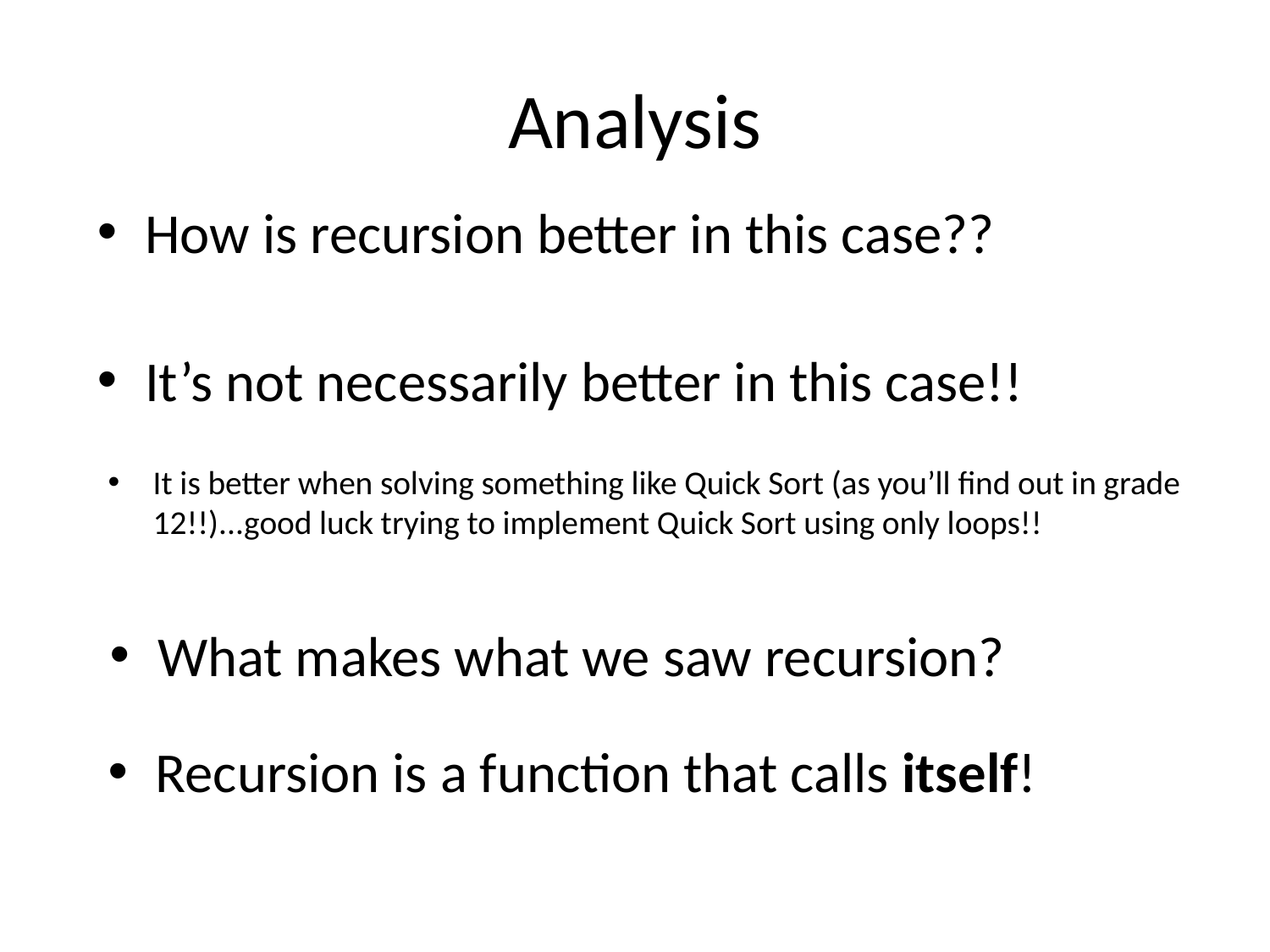

# Analysis
How is recursion better in this case??
It’s not necessarily better in this case!!
It is better when solving something like Quick Sort (as you’ll find out in grade 12!!)...good luck trying to implement Quick Sort using only loops!!
What makes what we saw recursion?
Recursion is a function that calls itself!